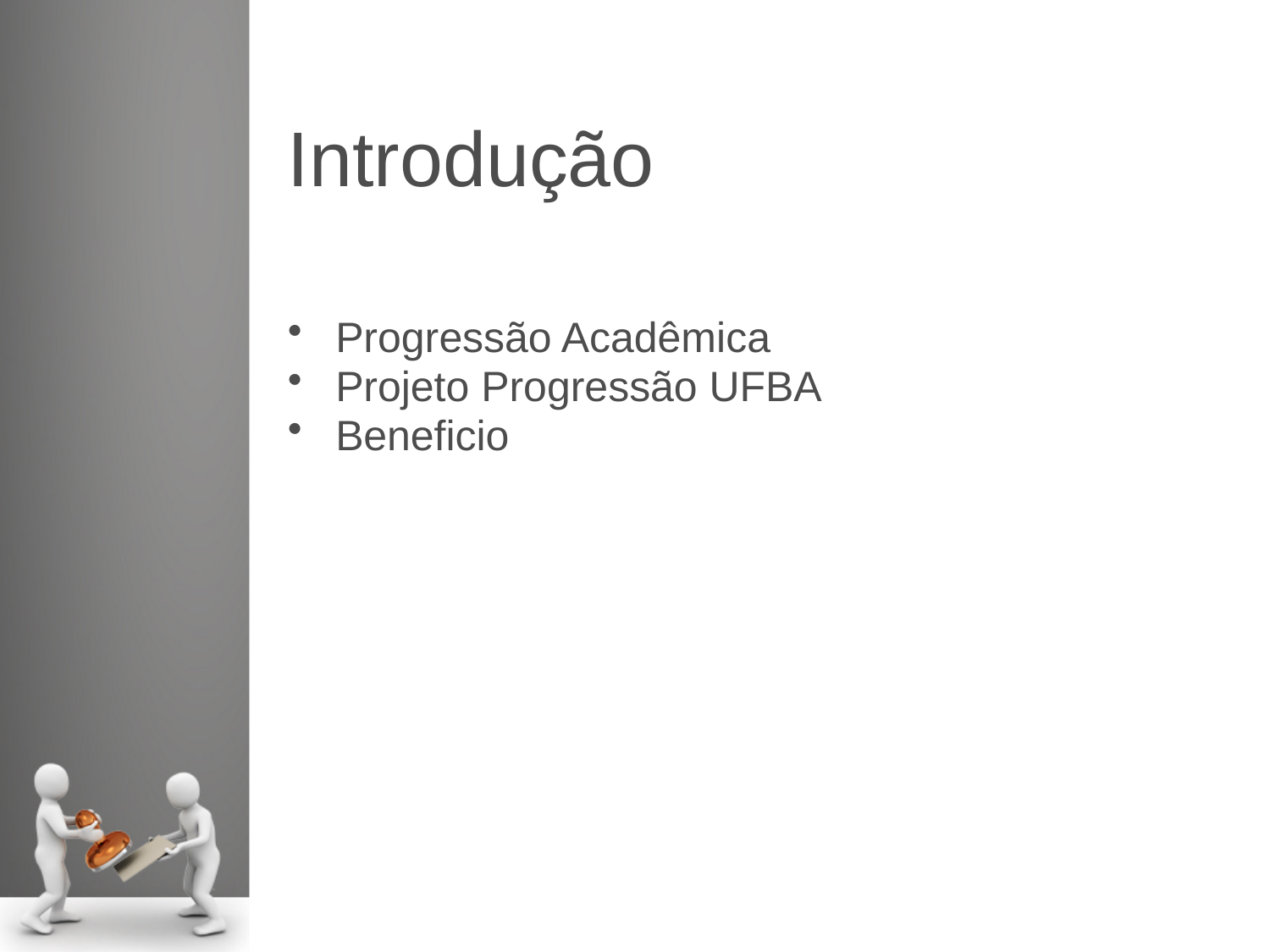

# Introdução

Progressão Acadêmica
Projeto Progressão UFBA
Beneficio
.